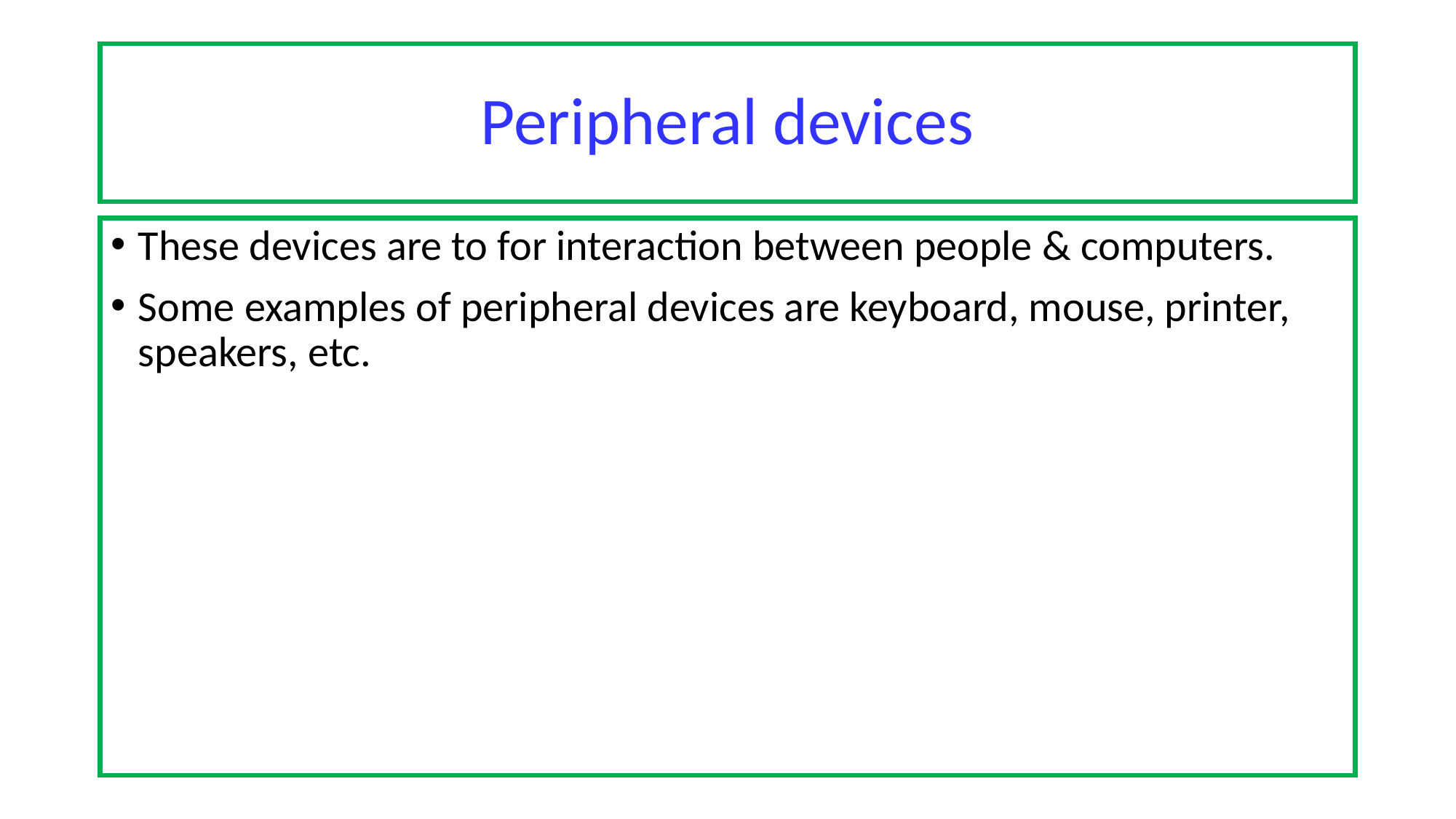

# Peripheral devices
These devices are to for interaction between people & computers.
Some examples of peripheral devices are keyboard, mouse, printer, speakers, etc.